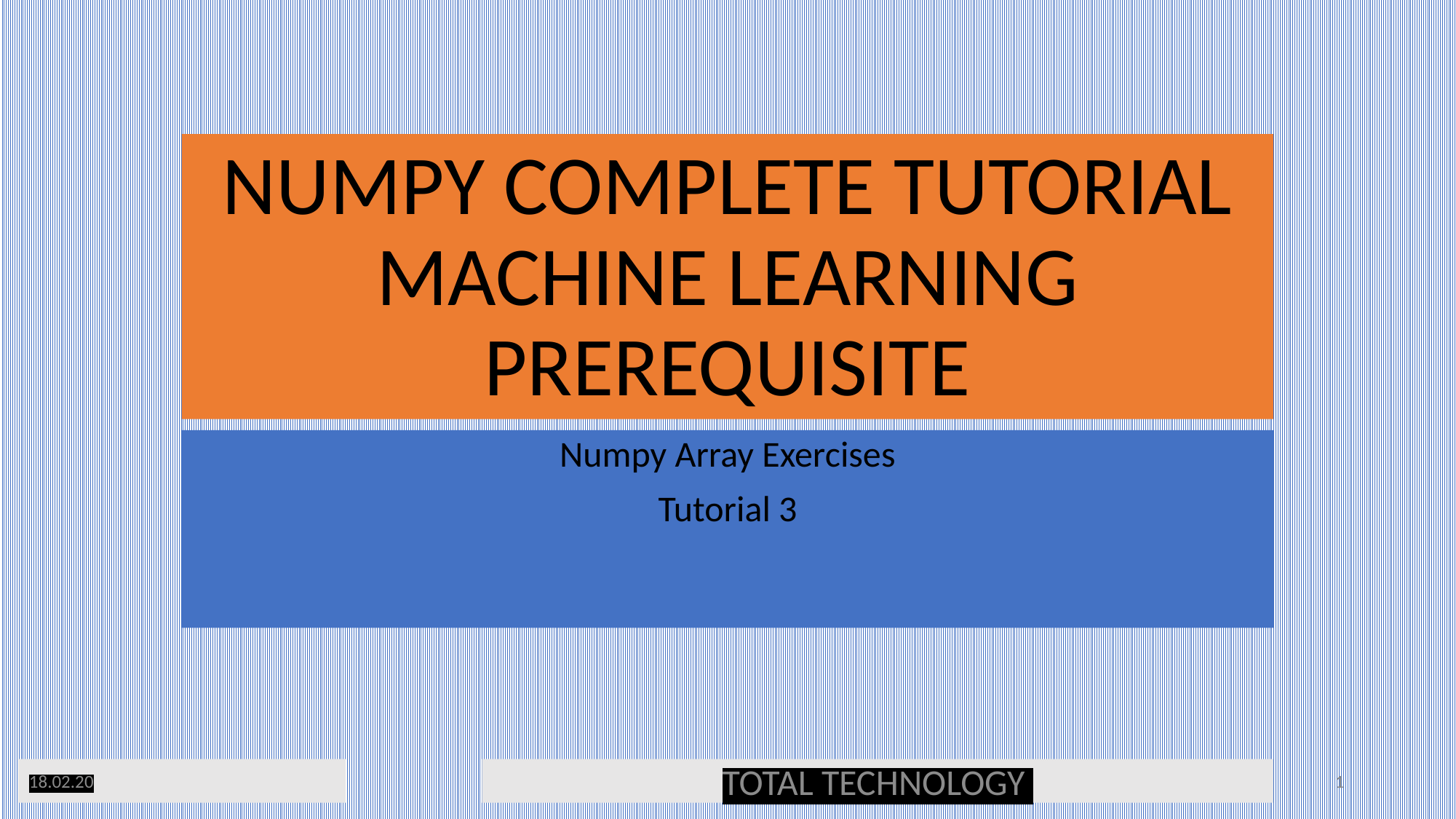

# NUMPY COMPLETE TUTORIAL MACHINE LEARNING PREREQUISITE
Numpy Array Exercises
Tutorial 3

18.02.20
TOTAL TECHNOLOGY
1